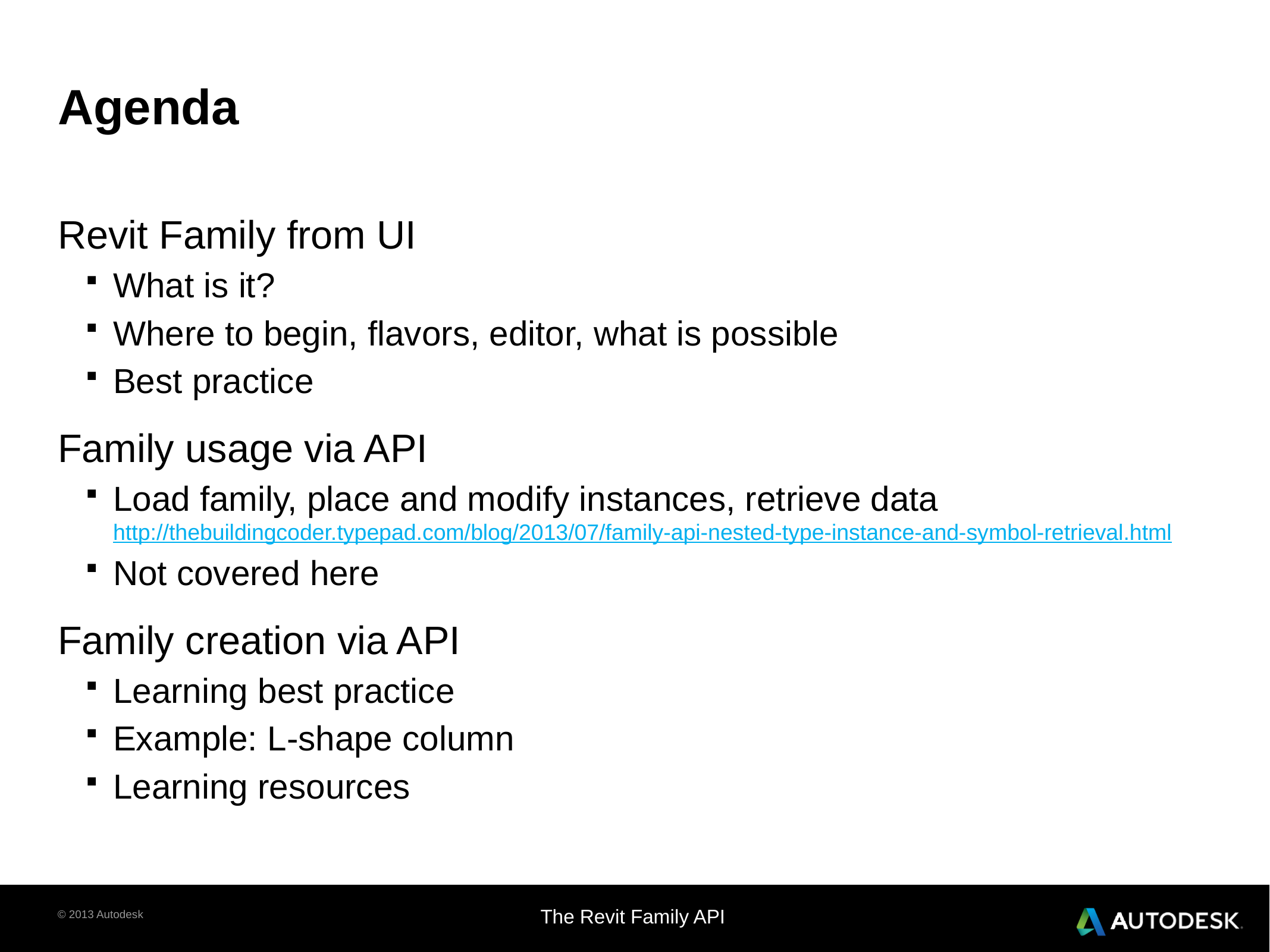

# Agenda
Revit Family from UI
What is it?
Where to begin, flavors, editor, what is possible
Best practice
Family usage via API
Load family, place and modify instances, retrieve data
http://thebuildingcoder.typepad.com/blog/2013/07/family-api-nested-type-instance-and-symbol-retrieval.html
Not covered here
Family creation via API
Learning best practice
Example: L-shape column
Learning resources